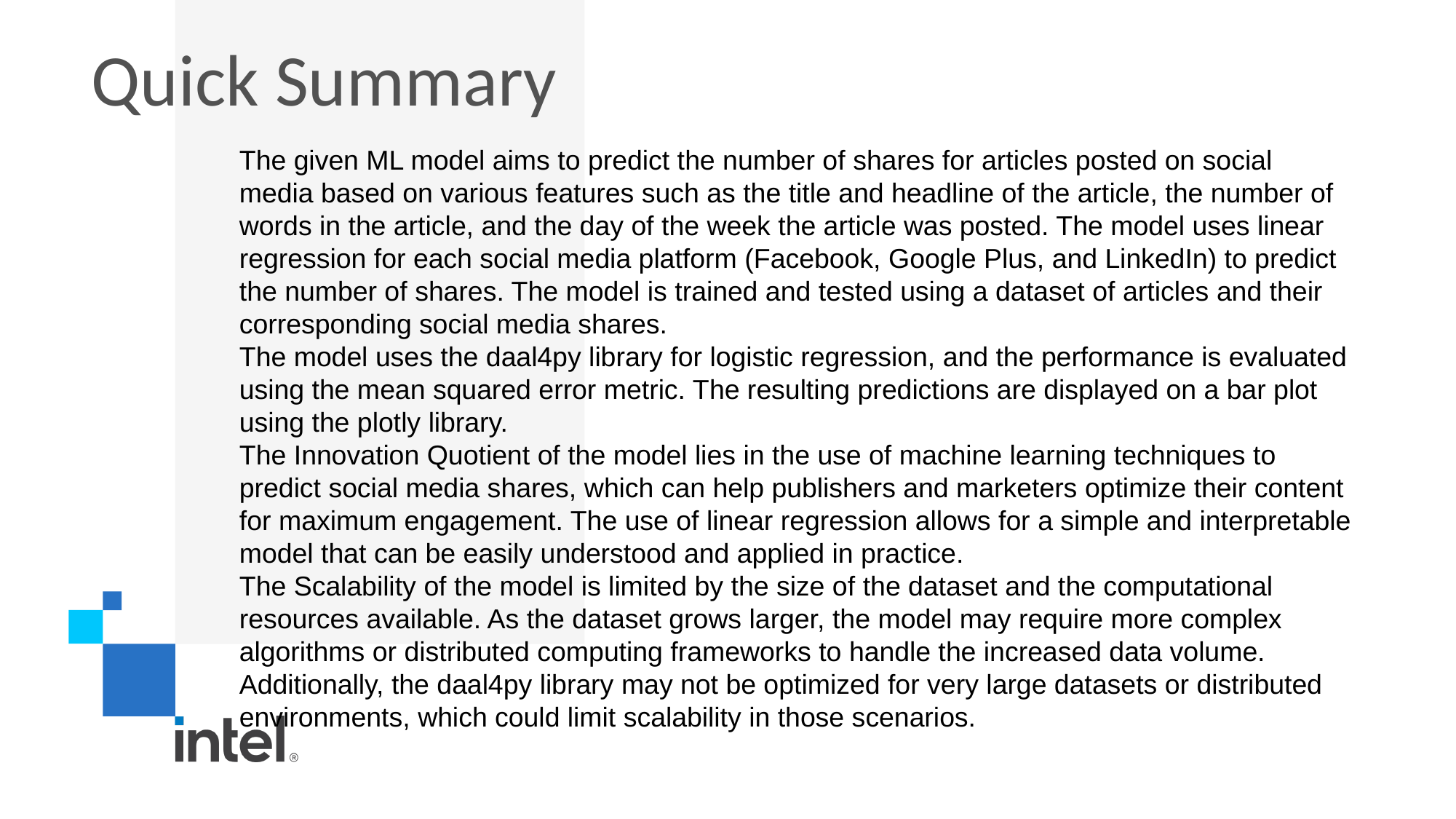

# Quick Summary
The given ML model aims to predict the number of shares for articles posted on social media based on various features such as the title and headline of the article, the number of words in the article, and the day of the week the article was posted. The model uses linear regression for each social media platform (Facebook, Google Plus, and LinkedIn) to predict the number of shares. The model is trained and tested using a dataset of articles and their corresponding social media shares.
The model uses the daal4py library for logistic regression, and the performance is evaluated using the mean squared error metric. The resulting predictions are displayed on a bar plot using the plotly library.
The Innovation Quotient of the model lies in the use of machine learning techniques to predict social media shares, which can help publishers and marketers optimize their content for maximum engagement. The use of linear regression allows for a simple and interpretable model that can be easily understood and applied in practice.
The Scalability of the model is limited by the size of the dataset and the computational resources available. As the dataset grows larger, the model may require more complex algorithms or distributed computing frameworks to handle the increased data volume. Additionally, the daal4py library may not be optimized for very large datasets or distributed environments, which could limit scalability in those scenarios.